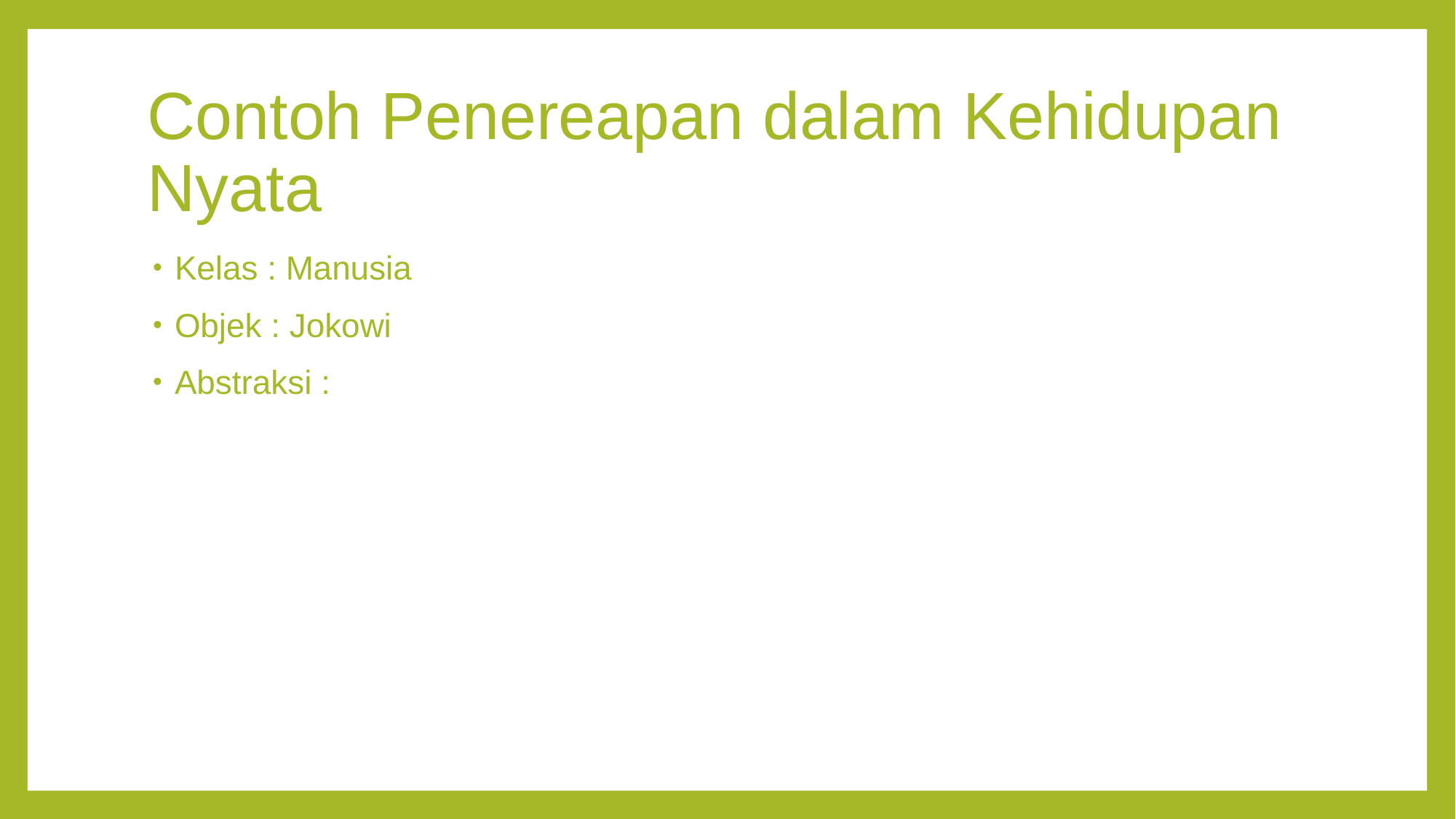

# Contoh Penereapan dalam Kehidupan Nyata
Kelas : Manusia
Objek : Jokowi
Abstraksi :